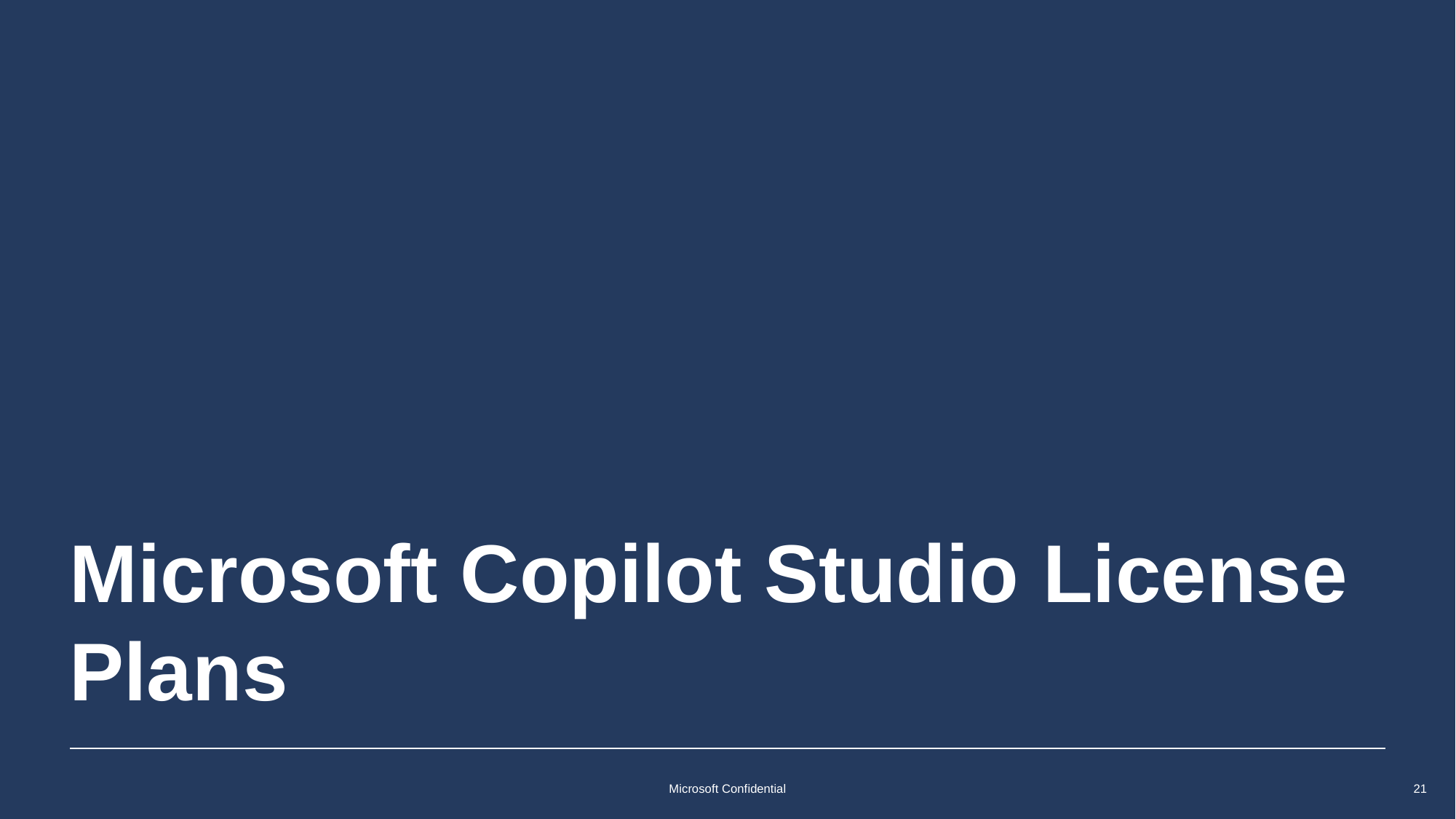

# Microsoft Copilot Studio License Plans
Microsoft Confidential
21